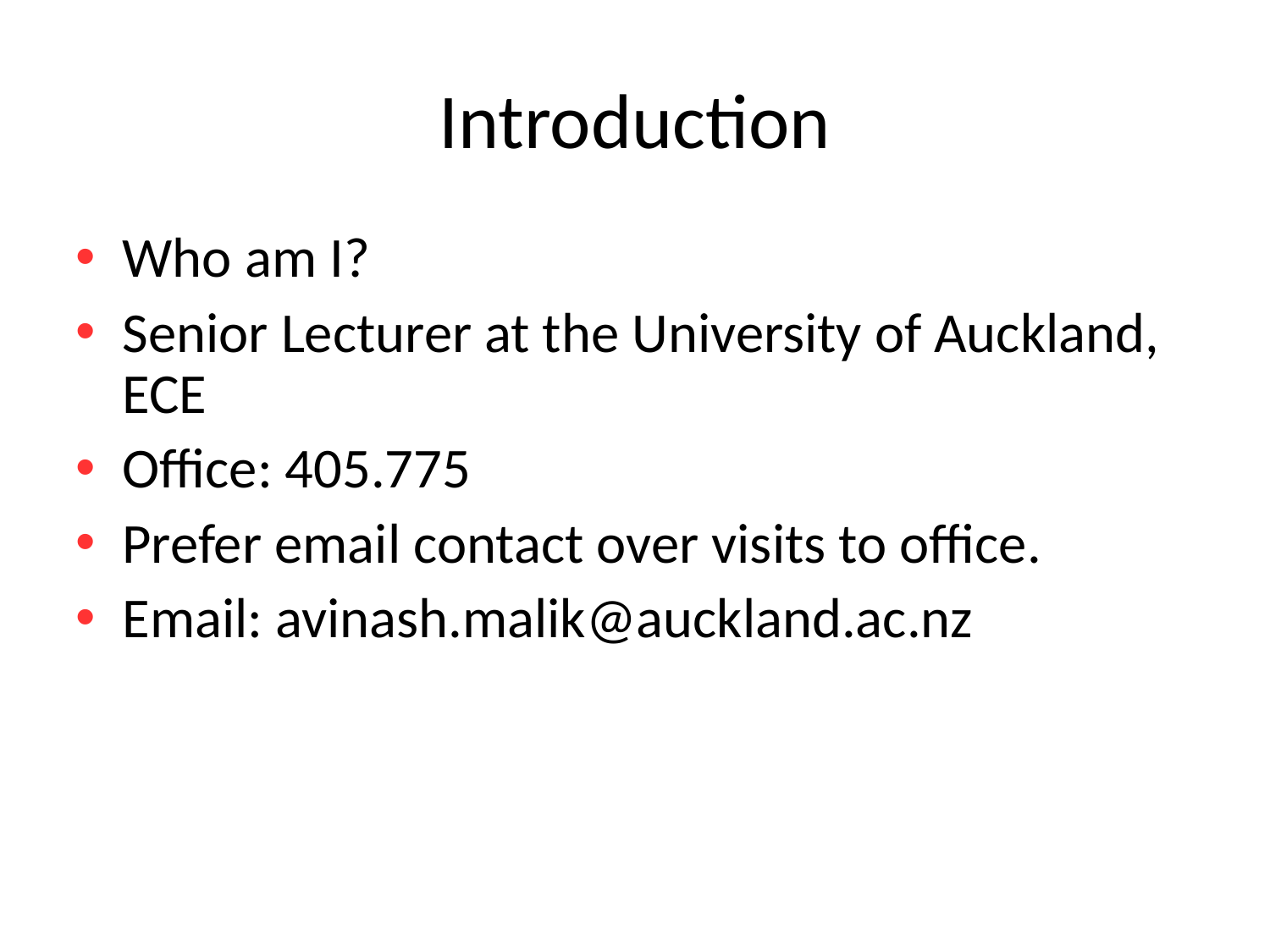

# Introduction
Who am I?
Senior Lecturer at the University of Auckland, ECE
Office: 405.775
Prefer email contact over visits to office.
Email: avinash.malik@auckland.ac.nz